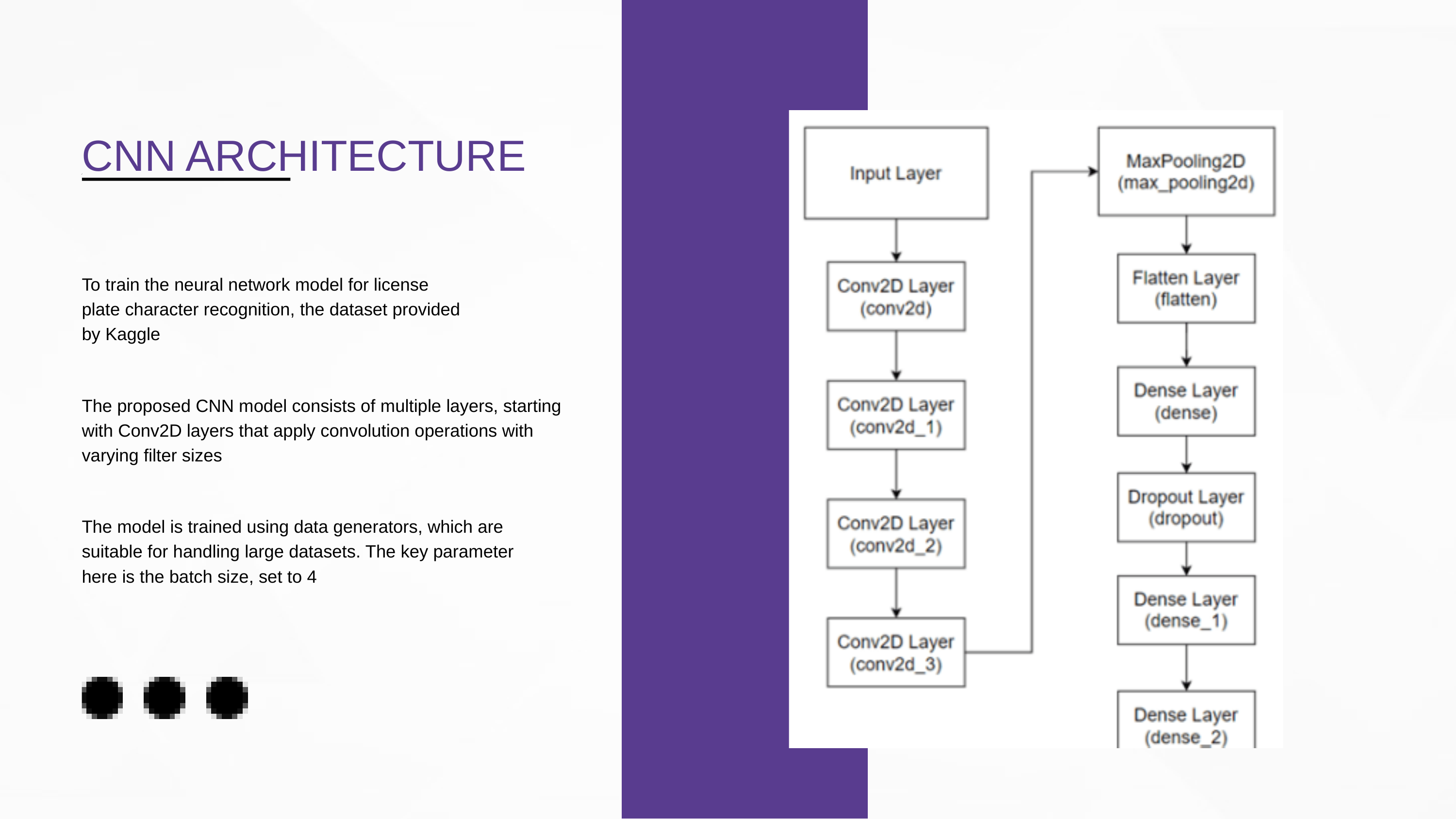

CNN ARCHITECTURE

To train the neural network model for license plate character recognition, the dataset provided by Kaggle
The proposed CNN model consists of multiple layers, starting with Conv2D layers that apply convolution operations with varying filter sizes
The model is trained using data generators, which are suitable for handling large datasets. The key parameter here is the batch size, set to 4